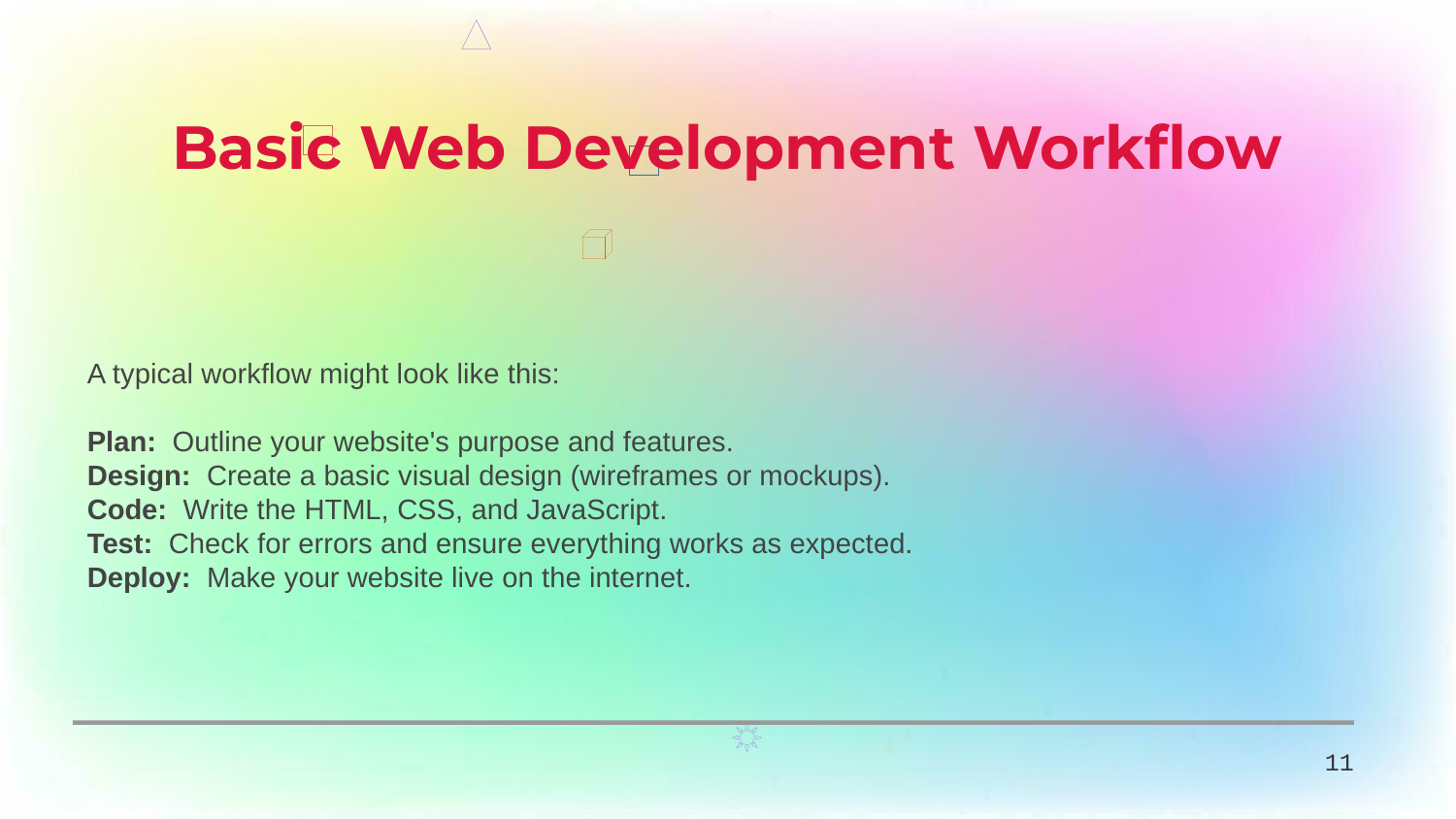

Basic Web Development Workflow

A typical workflow might look like this:

Plan:  Outline your website's purpose and features.
Design:  Create a basic visual design (wireframes or mockups).
Code:  Write the HTML, CSS, and JavaScript.
Test:  Check for errors and ensure everything works as expected.
Deploy:  Make your website live on the internet.

11